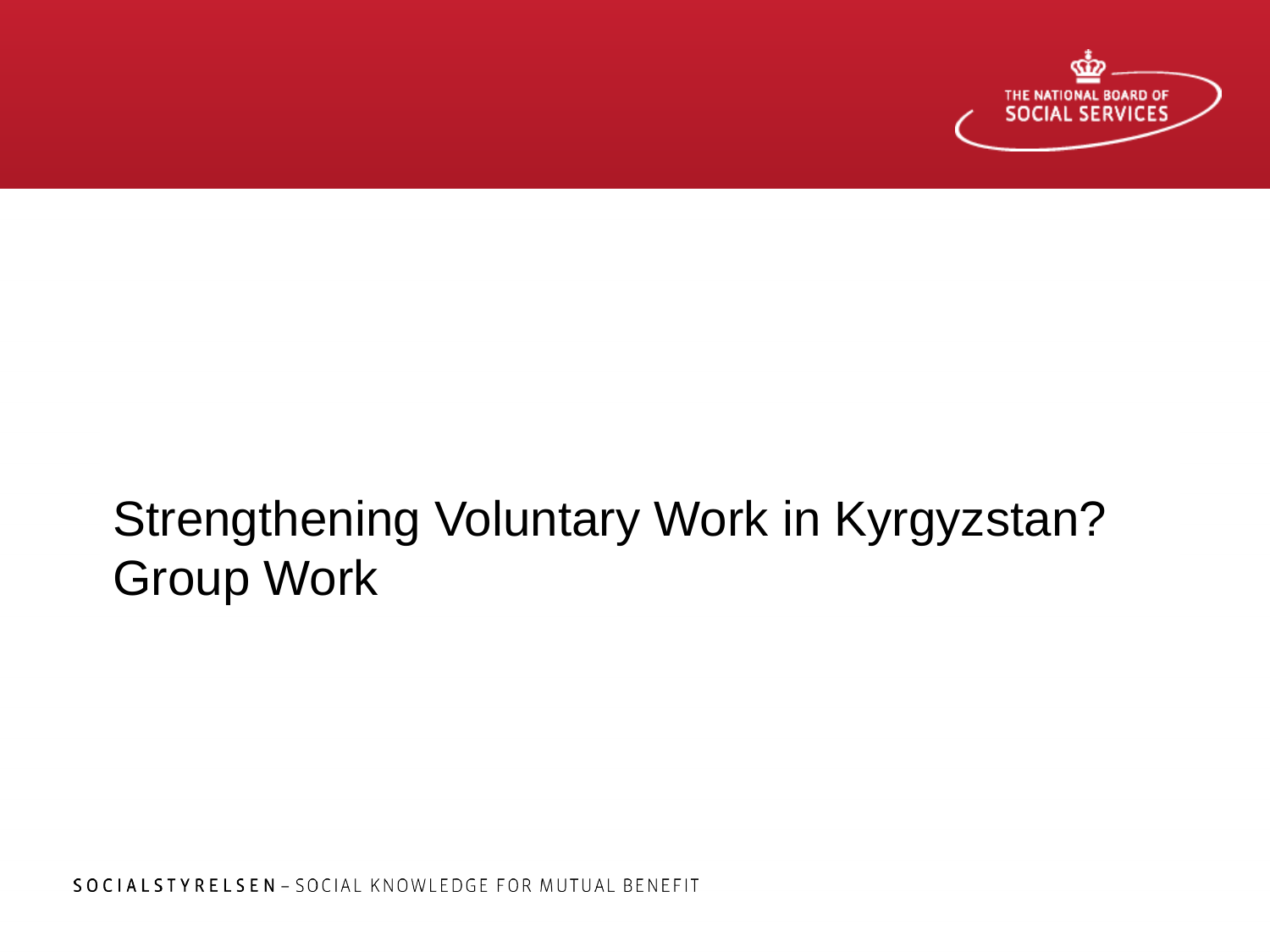

Strengthening Voluntary Work in Kyrgyzstan?
Group Work
#